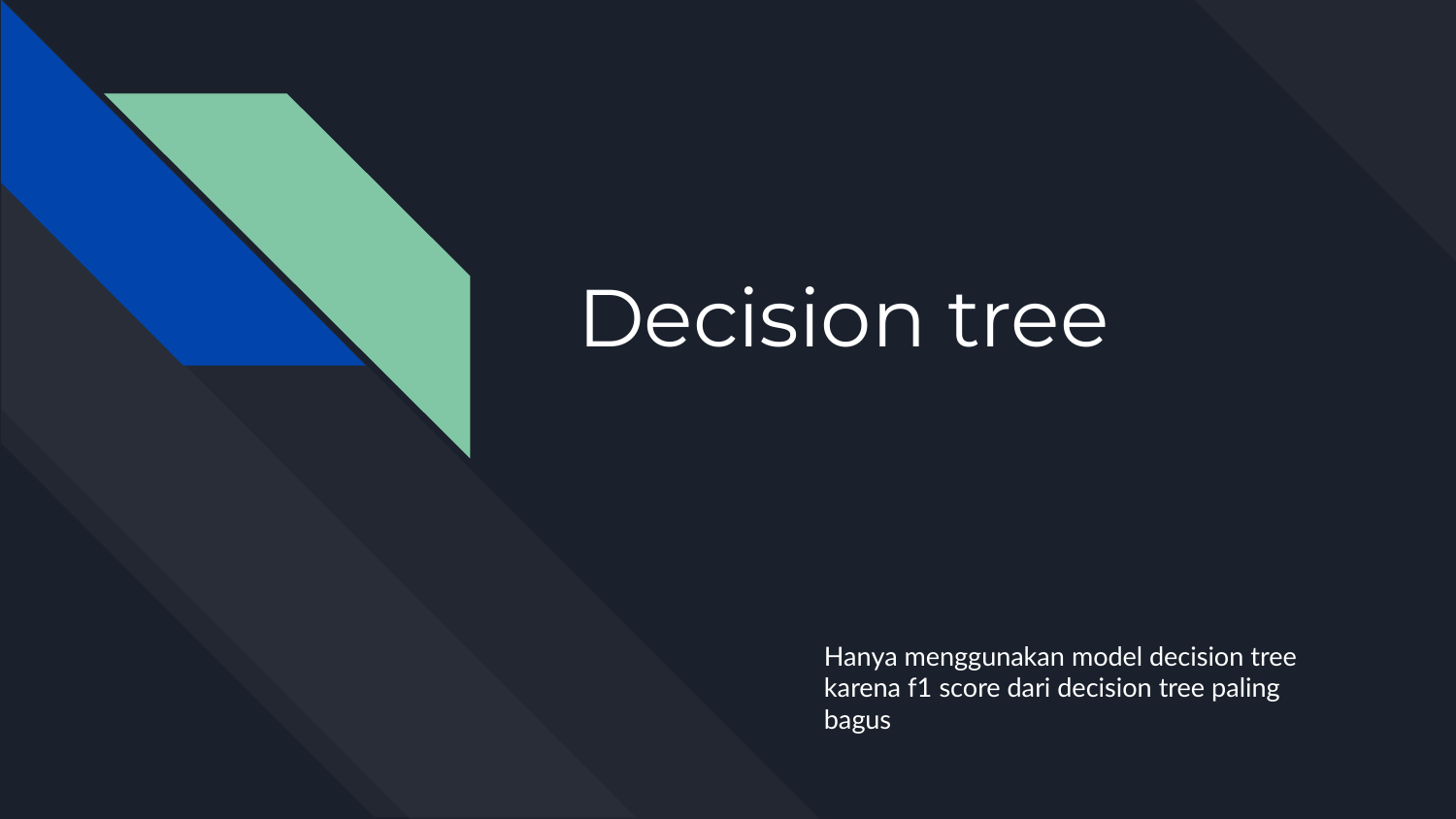

# Decision tree
Hanya menggunakan model decision tree karena f1 score dari decision tree paling bagus